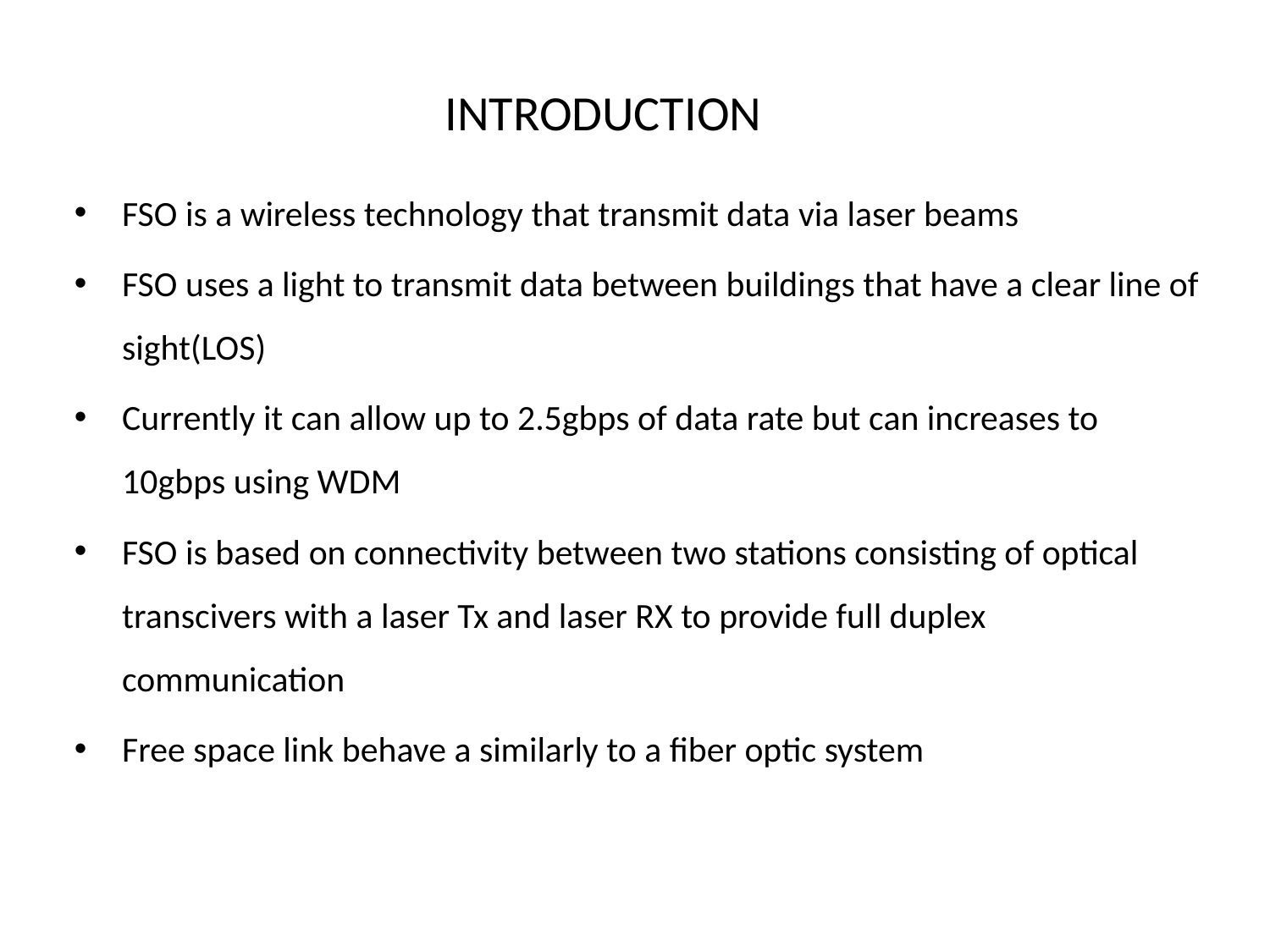

# INTRODUCTION
FSO is a wireless technology that transmit data via laser beams
FSO uses a light to transmit data between buildings that have a clear line of sight(LOS)
Currently it can allow up to 2.5gbps of data rate but can increases to 10gbps using WDM
FSO is based on connectivity between two stations consisting of optical transcivers with a laser Tx and laser RX to provide full duplex communication
Free space link behave a similarly to a fiber optic system